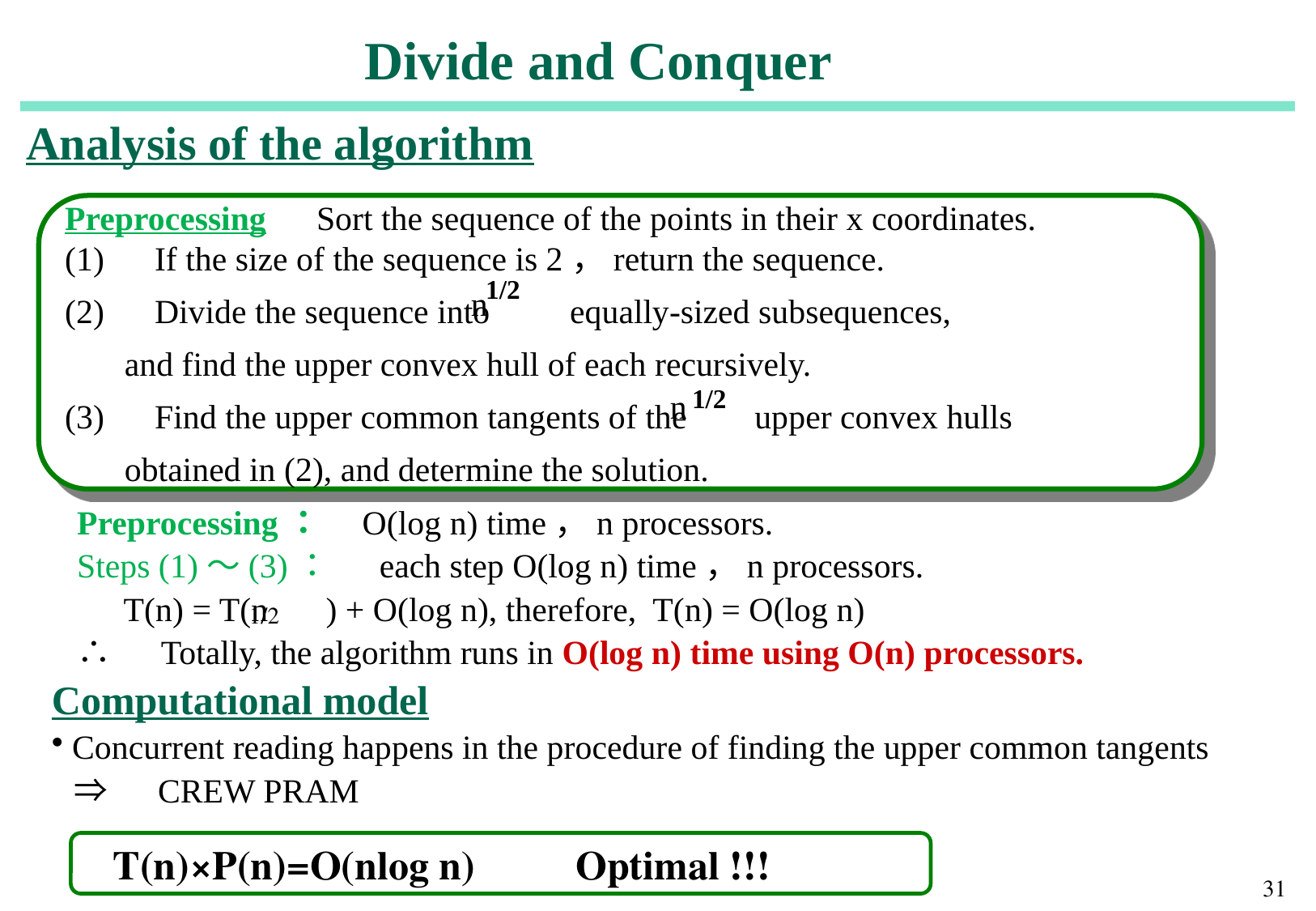

Divide and Conquer
# Analysis of the algorithm

Preprocessing：　O(log n) time，n processors.
Steps (1)〜(3)：　 each step O(log n) time，n processors.
　    T(n) = T(n　 ) + O(log n), therefore,  T(n) = O(log n)
∴　Totally, the algorithm runs in O(log n) time using O(n) processors.
Computational model
 Concurrent reading happens in the procedure of finding the upper common tangents
   ⇒　CREW PRAM
Preprocessing　Sort the sequence of the points in their x coordinates.
(1)　If the size of the sequence is 2，return the sequence.
(2)　Divide the sequence into　    equally-sized subsequences,
       and find the upper convex hull of each recursively.
(3)　Find the upper common tangents of the        upper convex hulls
       obtained in (2), and determine the solution.
1/2
n
1/2
n
1/2

T(n)×P(n)=O(nlog n)　　Optimal !!!
31